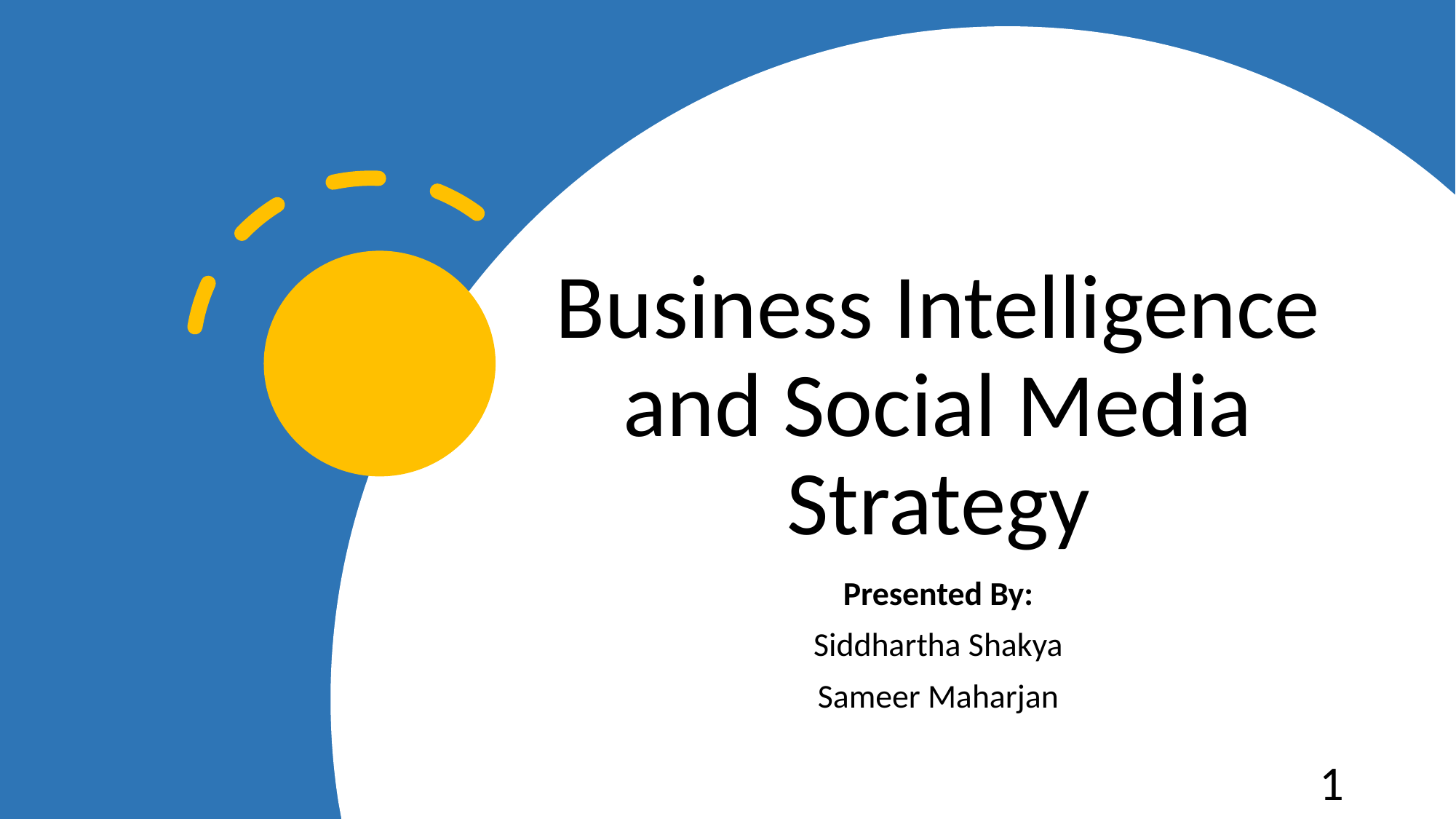

# Business Intelligence and Social Media Strategy

Presented By:
Siddhartha Shakya
Sameer Maharjan
1